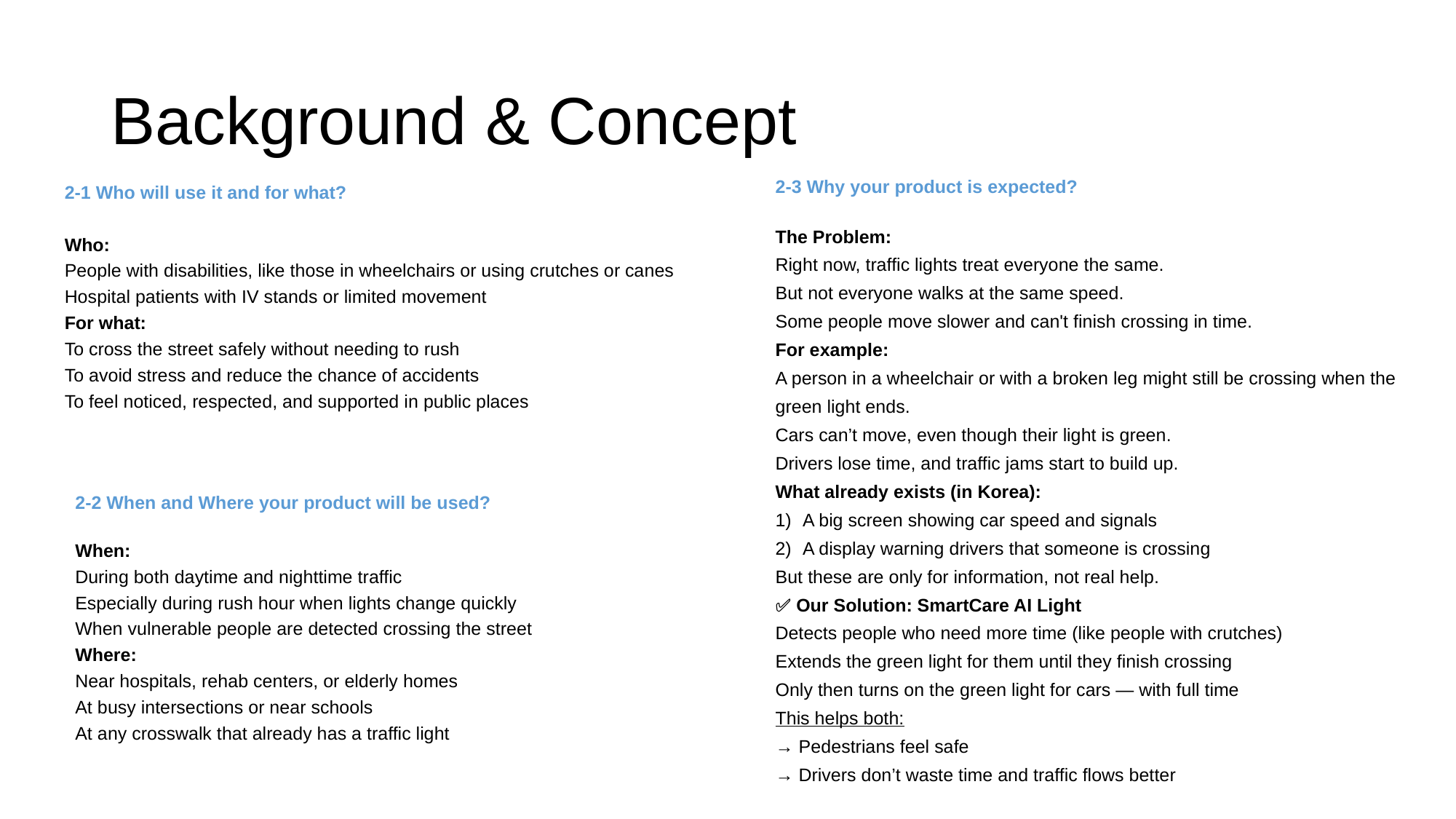

# Background & Concept
2-3 Why your product is expected?

The Problem:
Right now, traffic lights treat everyone the same.
But not everyone walks at the same speed.
Some people move slower and can't finish crossing in time.
For example:
A person in a wheelchair or with a broken leg might still be crossing when the green light ends.
Cars can’t move, even though their light is green.
Drivers lose time, and traffic jams start to build up.
What already exists (in Korea):
A big screen showing car speed and signals
A display warning drivers that someone is crossing
But these are only for information, not real help.
✅ Our Solution: SmartCare AI Light
Detects people who need more time (like people with crutches)
Extends the green light for them until they finish crossing
Only then turns on the green light for cars — with full time
This helps both:
→ Pedestrians feel safe
→ Drivers don’t waste time and traffic flows better
2-1 Who will use it and for what?
Who:
People with disabilities, like those in wheelchairs or using crutches or canes
Hospital patients with IV stands or limited movement
For what:
To cross the street safely without needing to rush
To avoid stress and reduce the chance of accidents
To feel noticed, respected, and supported in public places

2-2 When and Where your product will be used?

When:
During both daytime and nighttime traffic
Especially during rush hour when lights change quickly
When vulnerable people are detected crossing the street
Where:
Near hospitals, rehab centers, or elderly homes
At busy intersections or near schools
At any crosswalk that already has a traffic light